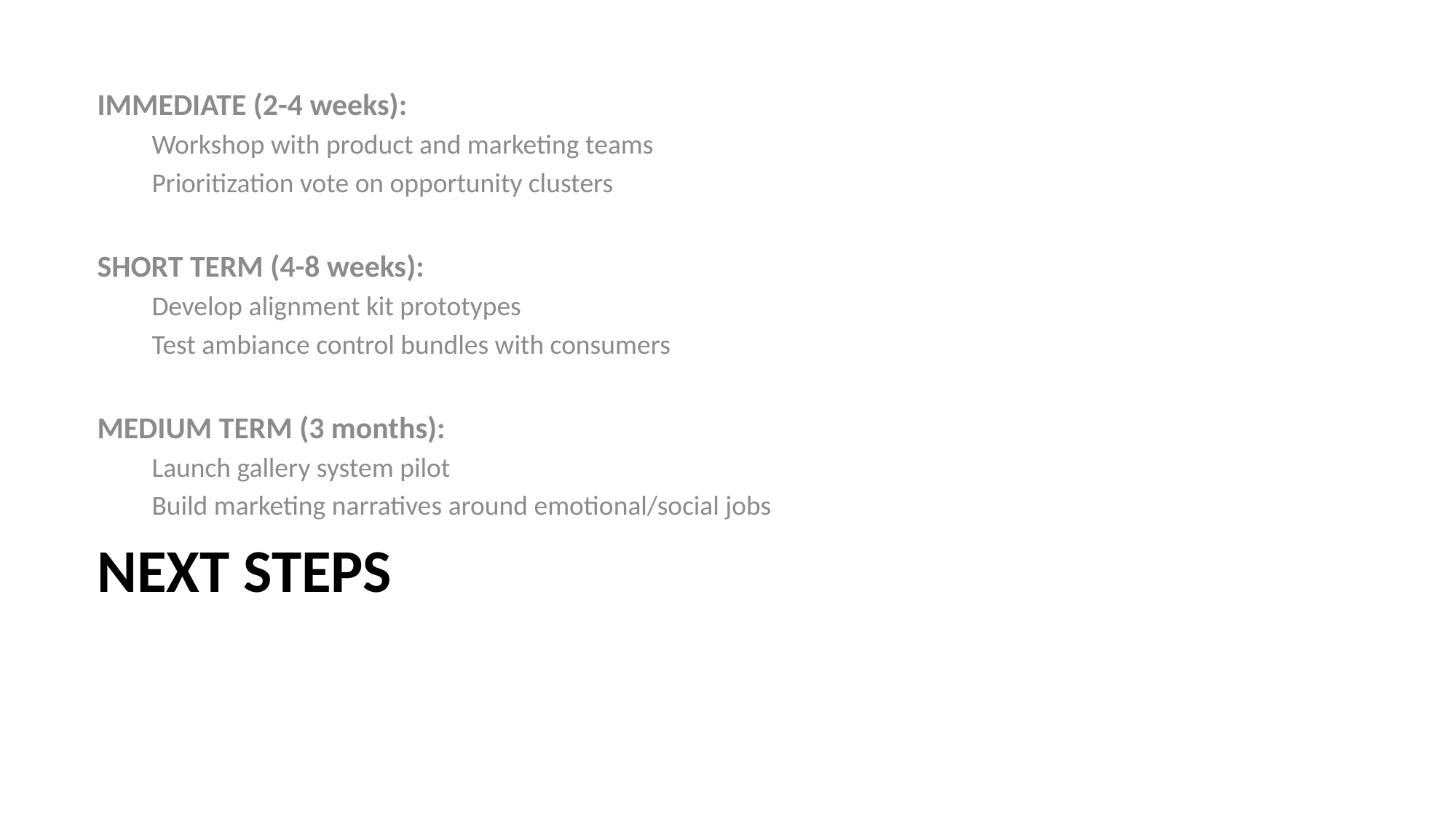

IMMEDIATE (2-4 weeks):
Workshop with product and marketing teams
Prioritization vote on opportunity clusters

SHORT TERM (4-8 weeks):
Develop alignment kit prototypes
Test ambiance control bundles with consumers

MEDIUM TERM (3 months):
Launch gallery system pilot
Build marketing narratives around emotional/social jobs
# Next Steps